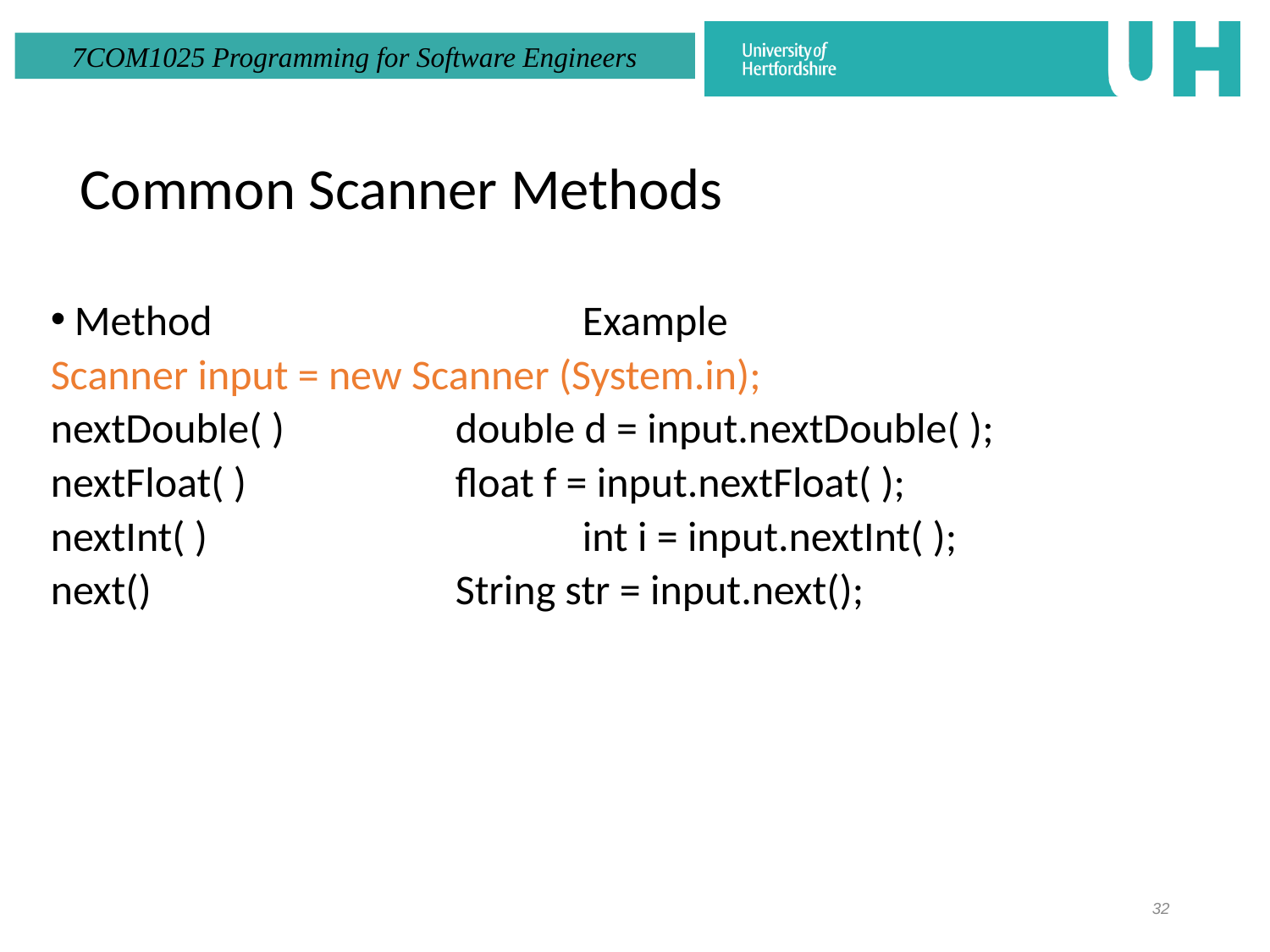

# Common Scanner Methods
Method			Example
Scanner input = new Scanner (System.in);
nextDouble( )		double d = input.nextDouble( );
nextFloat( )		float f = input.nextFloat( );
nextInt( )			int i = input.nextInt( );
next()                		String str = input.next();
32